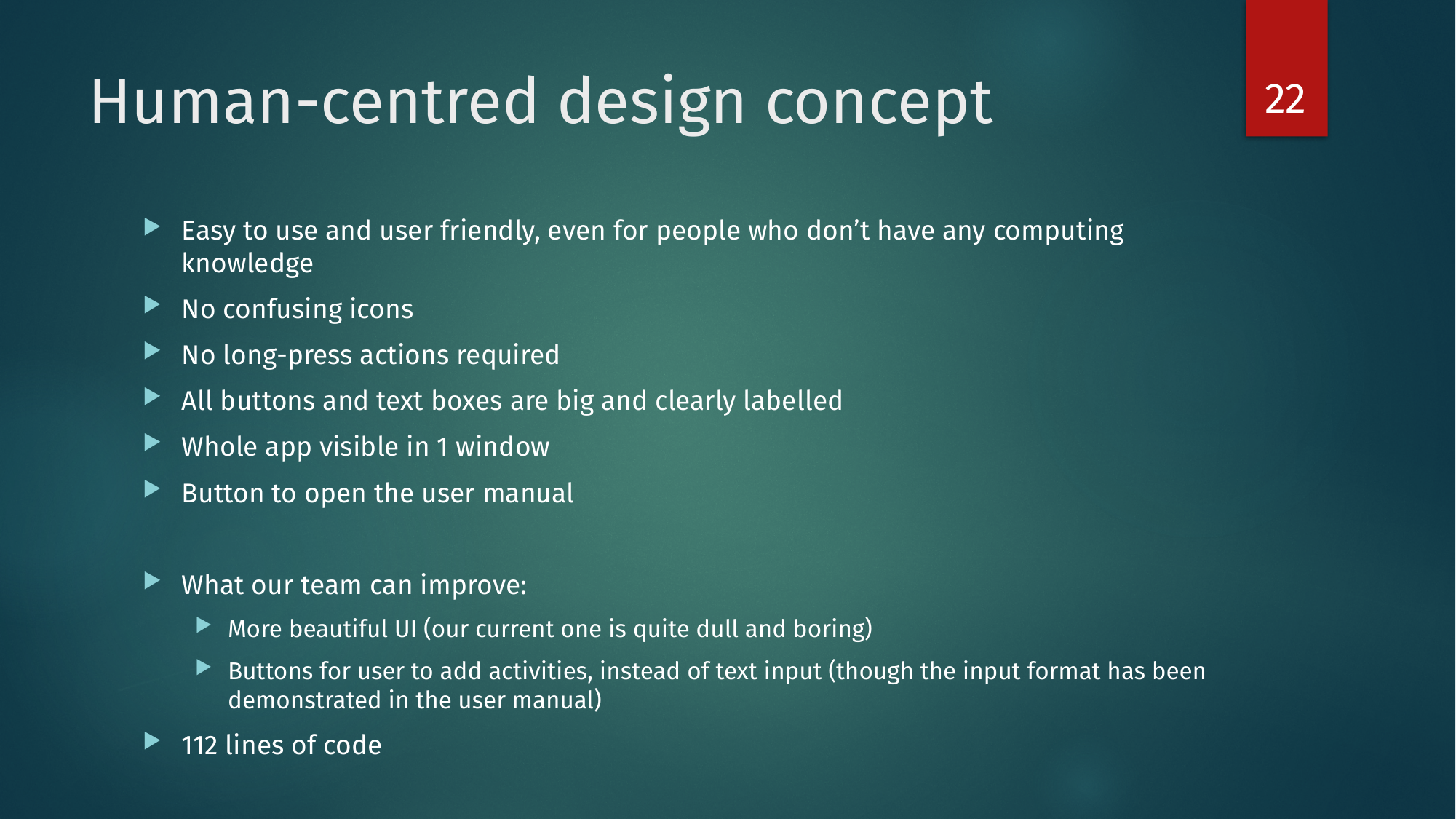

22
# Human-centred design concept
Easy to use and user friendly, even for people who don’t have any computing knowledge
No confusing icons
No long-press actions required
All buttons and text boxes are big and clearly labelled
Whole app visible in 1 window
Button to open the user manual

What our team can improve:
More beautiful UI (our current one is quite dull and boring)
Buttons for user to add activities, instead of text input (though the input format has been demonstrated in the user manual)
112 lines of code